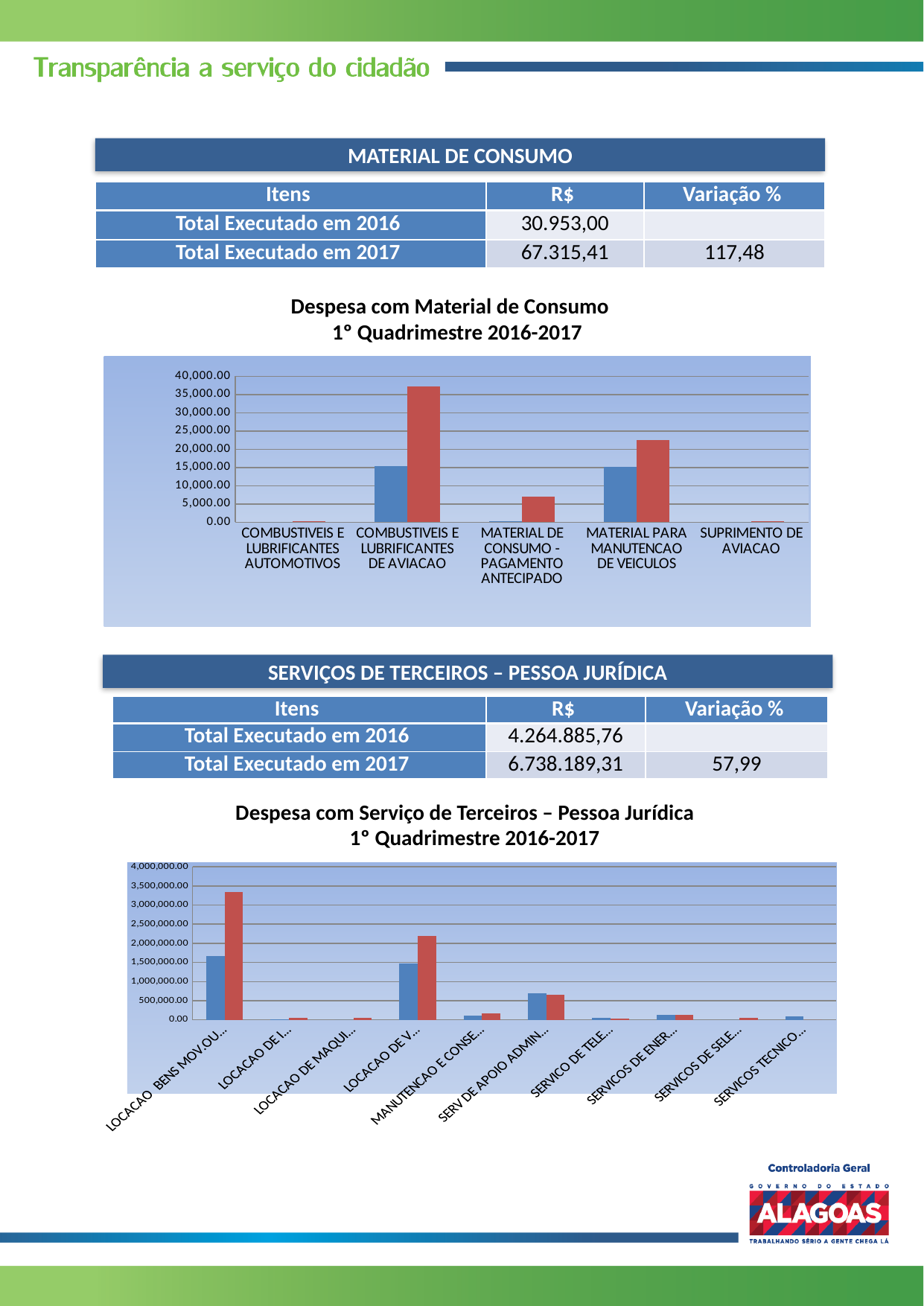

MATERIAL DE CONSUMO
| Itens | R$ | Variação % |
| --- | --- | --- |
| Total Executado em 2016 | 30.953,00 |  |
| Total Executado em 2017 | 67.315,41 | 117,48 |
Despesa com Material de Consumo
1º Quadrimestre 2016-2017

### Chart

| Category |  |  |
|---|---|---|
| COMBUSTIVEIS E LUBRIFICANTES AUTOMOTIVOS | 0.0 | 249.0 |
| COMBUSTIVEIS E LUBRIFICANTES DE AVIACAO | 15465.210000000001 | 37227.6 |
| MATERIAL DE CONSUMO - PAGAMENTO ANTECIPADO | 332.0 | 6921.53 |
| MATERIAL PARA MANUTENCAO DE VEICULOS | 15155.79 | 22567.1 |
| SUPRIMENTO DE AVIACAO | 0.0 | 350.18 |
SERVIÇOS DE TERCEIROS – PESSOA JURÍDICA
| Itens | R$ | Variação % |
| --- | --- | --- |
| Total Executado em 2016 | 4.264.885,76 |  |
| Total Executado em 2017 | 6.738.189,31 | 57,99 |
Despesa com Serviço de Terceiros – Pessoa Jurídica
1º Quadrimestre 2016-2017

### Chart

| Category |  |  |
|---|---|---|
| LOCACAO  BENS MOV.OUT.NATUREZAS E INTANGIVEIS | 1667471.0 | 3342272.64 |
| LOCACAO DE IMOVEIS | 7400.0 | 60000.0 |
| LOCACAO DE MAQUINAS E EQUIPAMENTOS | 0.0 | 50465.86 |
| LOCACAO DE VEICULOS | 1473525.37 | 2184045.4499999997 |
| MANUTENCAO E CONSERV DE MAQ E EQUIPAMENTOS | 107891.12000000001 | 176230.23 |
| SERV DE APOIO ADMIN, TECNICO E OPERACIONAL | 691314.8300000001 | 661054.6699999999 |
| SERVICO DE TELEFONIA FIXA | 53325.17 | 27772.6 |
| SERVICOS DE ENERGIA ELETRICA | 131460.41 | 124727.27 |
| SERVICOS DE SELECAO E TREINAMENTO | 0.0 | 53782.5 |
| SERVICOS TECNICOS PROFISSIONAIS | 92399.93999999999 | 0.0 |